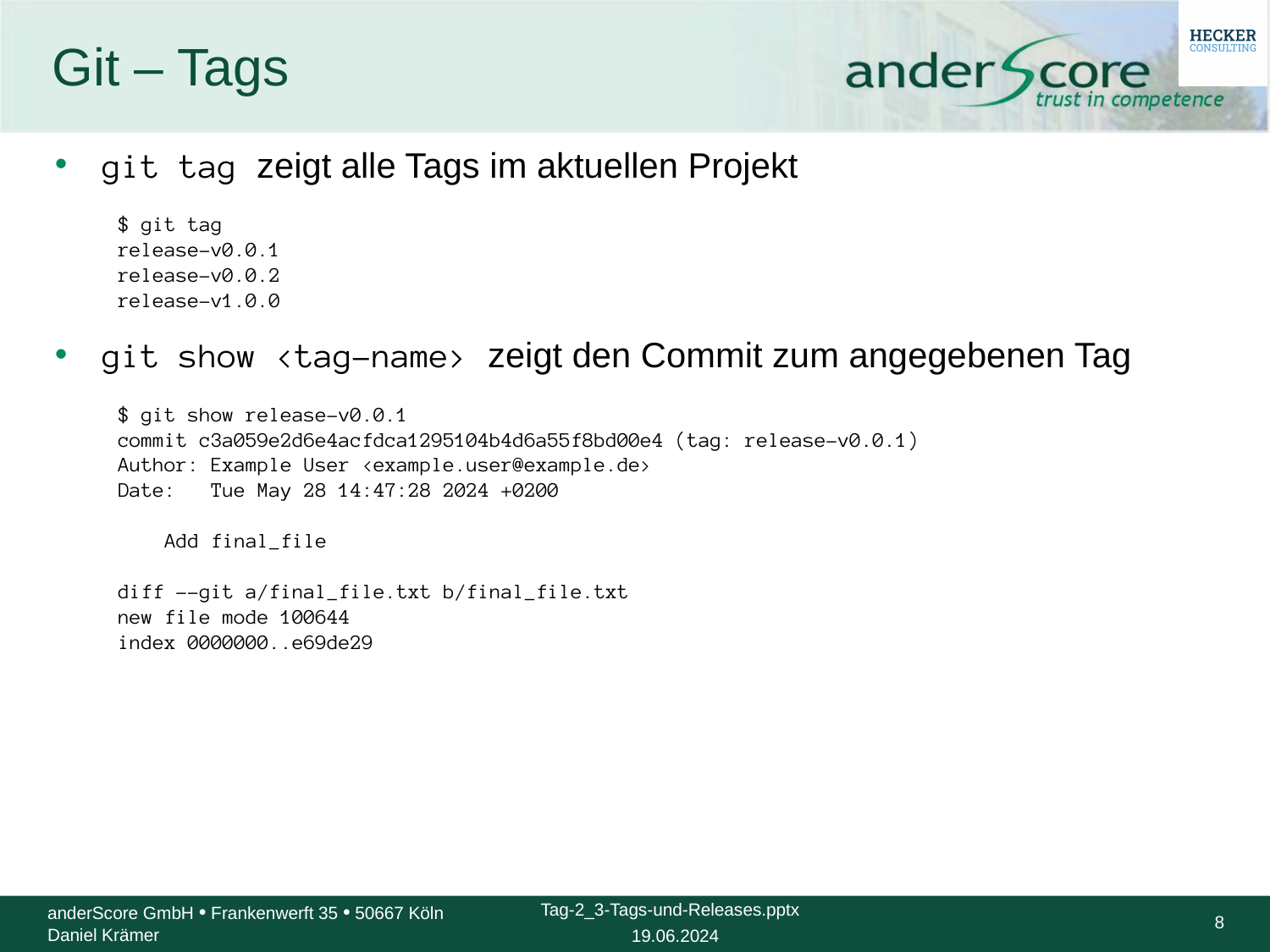

# Git – Tags
git tag zeigt alle Tags im aktuellen Projekt

$ git tag
release-v0.0.1
release-v0.0.2
release-v1.0.0
git show <tag-name> zeigt den Commit zum angegebenen Tag

$ git show release-v0.0.1
commit c3a059e2d6e4acfdca1295104b4d6a55f8bd00e4 (tag: release-v0.0.1)
Author: Example User <example.user@example.de>
Date:   Tue May 28 14:47:28 2024 +0200

    Add final_file

diff --git a/final_file.txt b/final_file.txt
new file mode 100644
index 0000000..e69de29